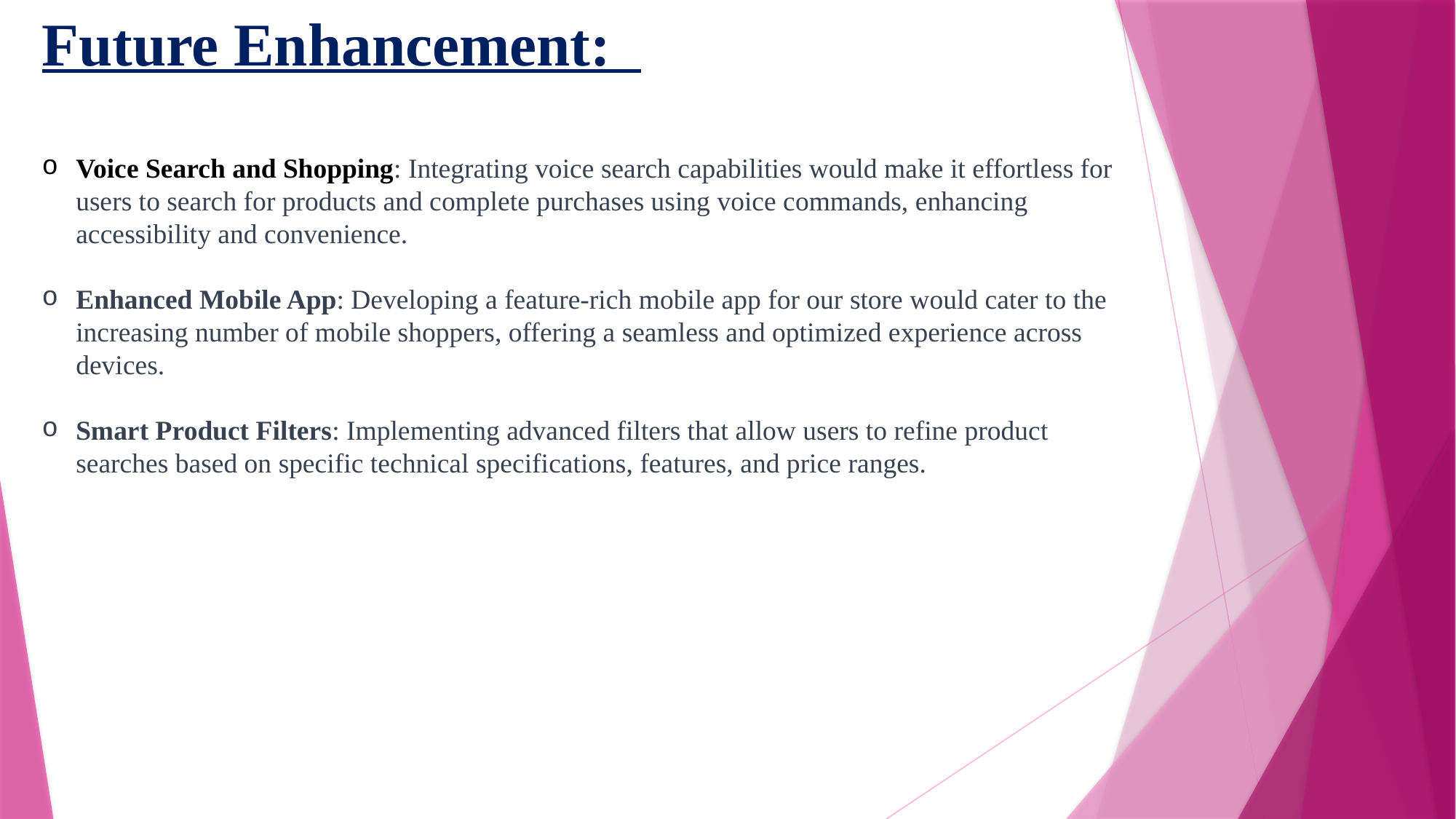

Future Enhancement:

Voice Search and Shopping: Integrating voice search capabilities would make it effortless for users to search for products and complete purchases using voice commands, enhancing accessibility and convenience.

Enhanced Mobile App: Developing a feature-rich mobile app for our store would cater to the increasing number of mobile shoppers, offering a seamless and optimized experience across devices.

Smart Product Filters: Implementing advanced filters that allow users to refine product searches based on specific technical specifications, features, and price ranges.